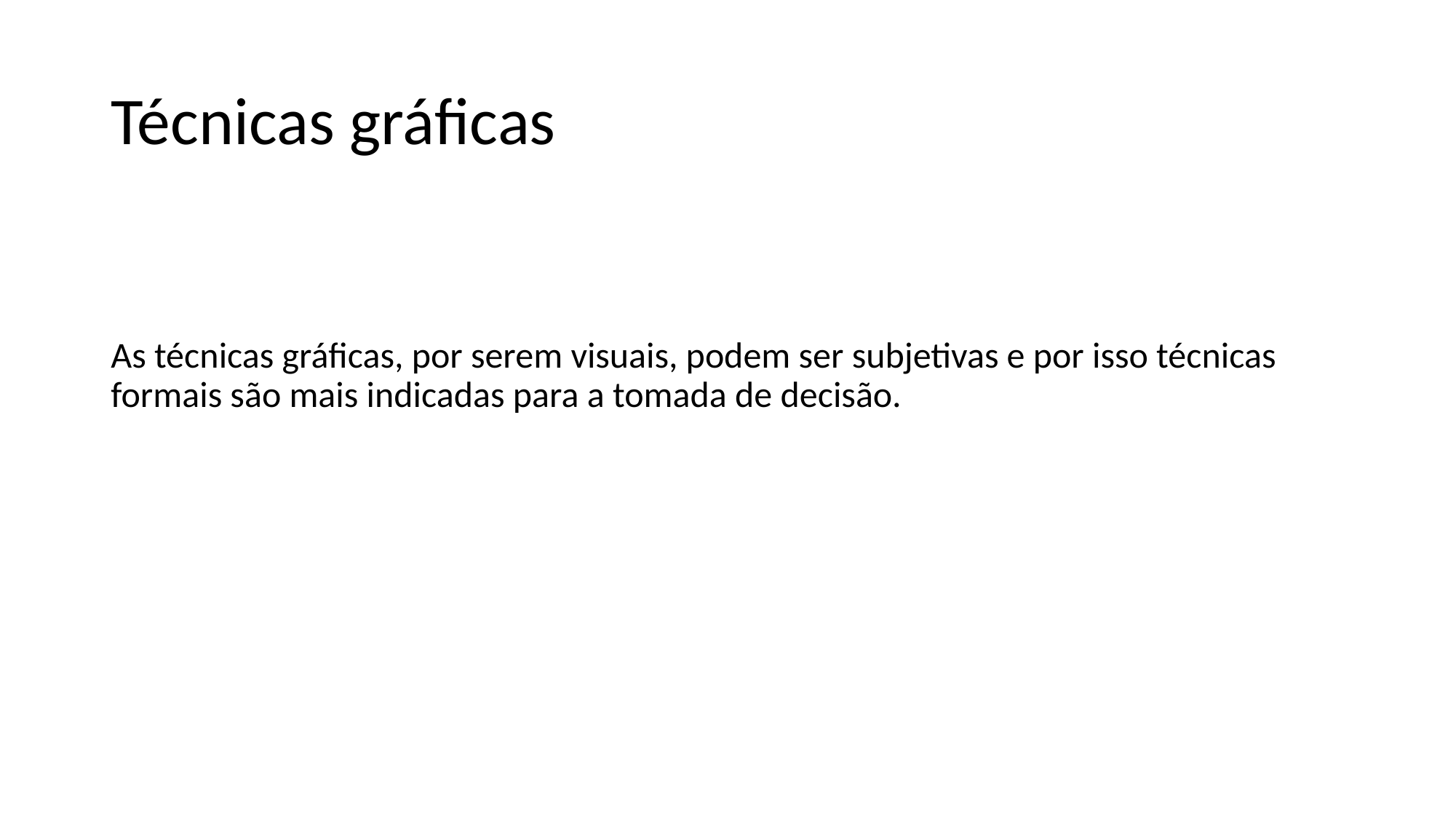

# Técnicas gráficas

As técnicas gráficas, por serem visuais, podem ser subjetivas e por isso técnicas formais são mais indicadas para a tomada de decisão.